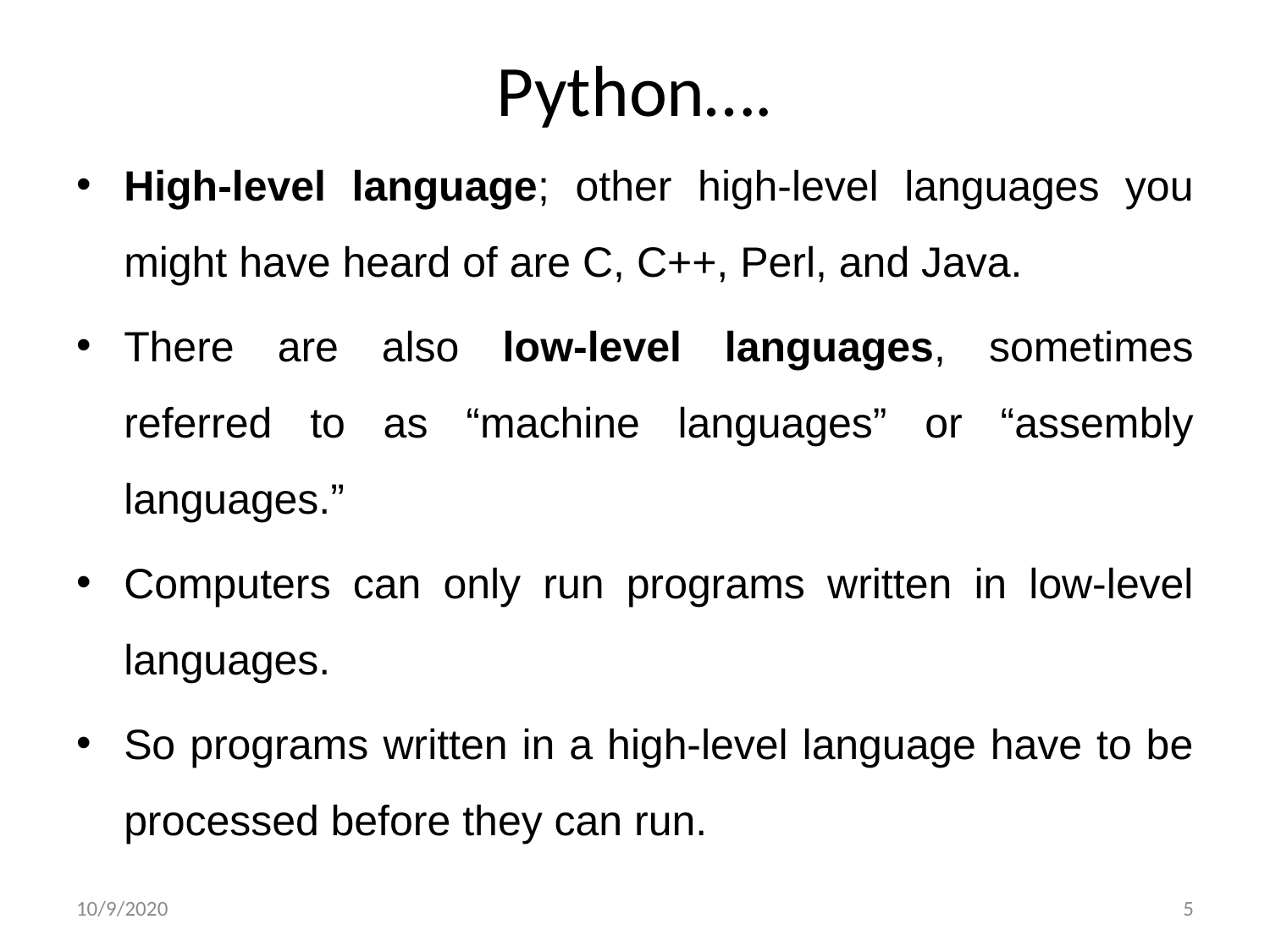

# Python….
High-level language; other high-level languages you might have heard of are C, C++, Perl, and Java.
There are also low-level languages, sometimes referred to as “machine languages” or “assembly languages.”
Computers can only run programs written in low-level languages.
So programs written in a high-level language have to be processed before they can run.
10/9/2020
5